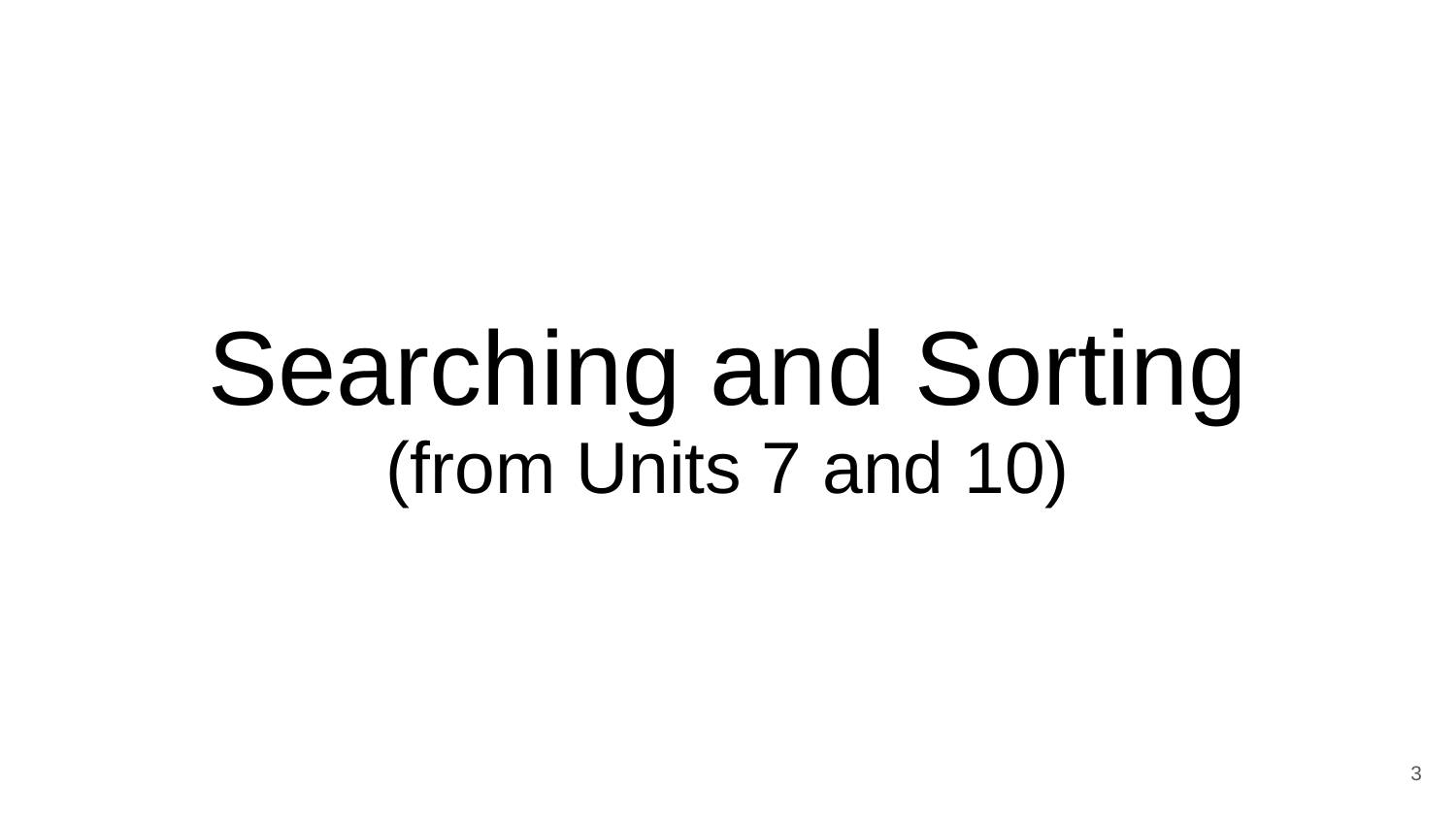

# Searching and Sorting
(from Units 7 and 10)
3